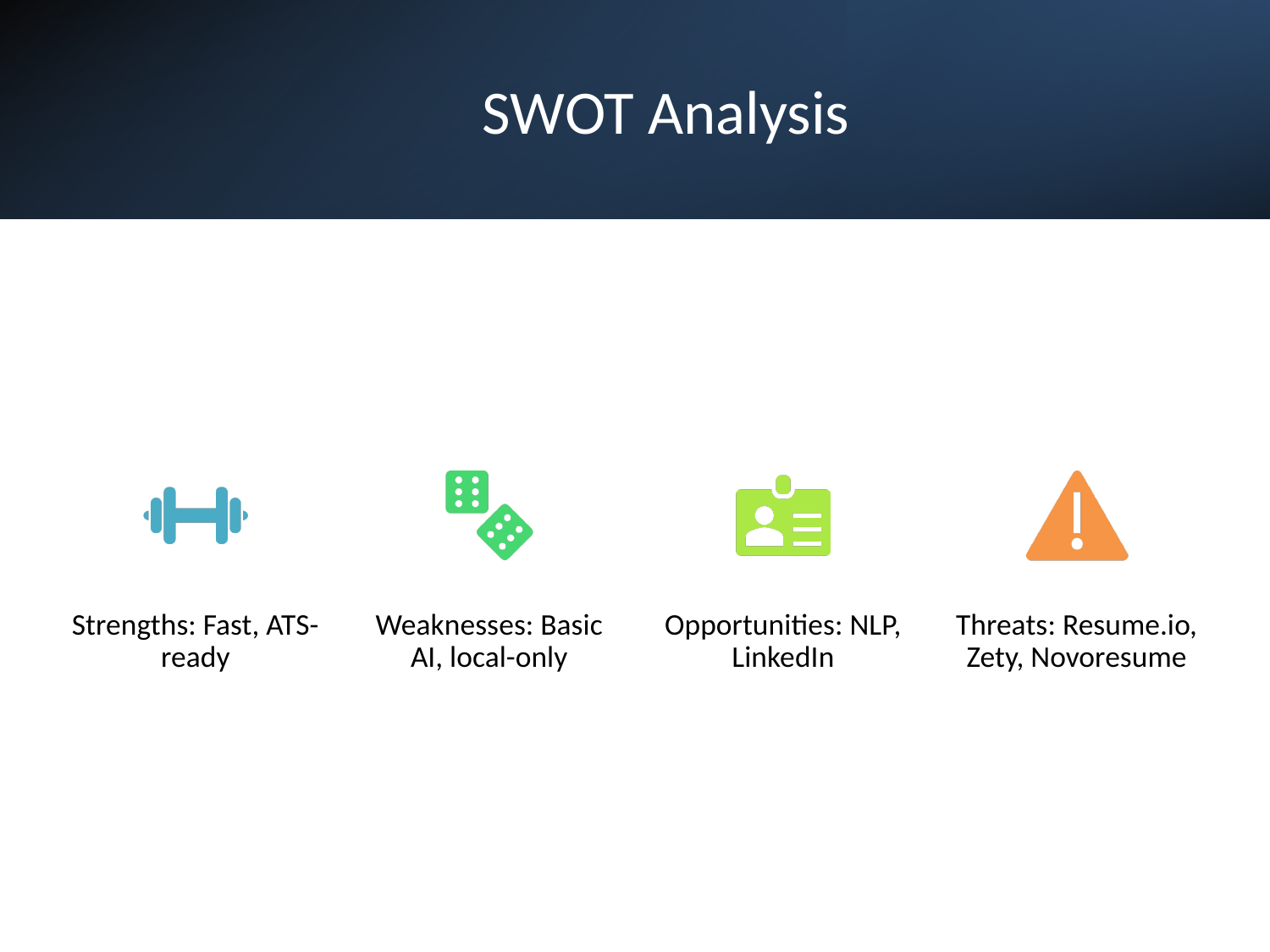

# SWOT Analysis
Strengths: Fast, ATS-ready
Weaknesses: Basic AI, local-only
Opportunities: NLP, LinkedIn
Threats: Resume.io, Zety, Novoresume